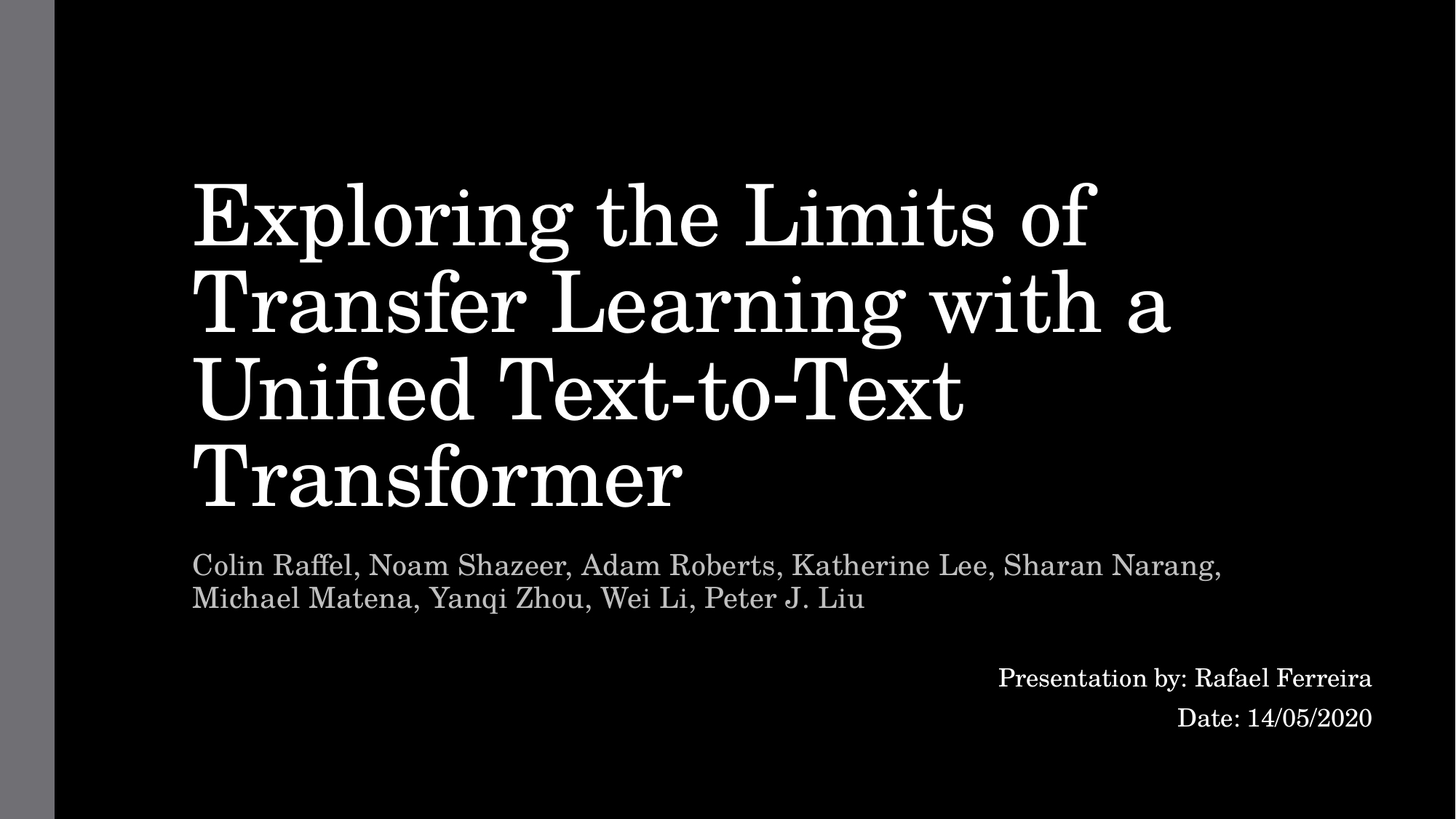

# Exploring the Limits of Transfer Learning with a Unified Text-to-Text Transformer
Colin Raffel, Noam Shazeer, Adam Roberts, Katherine Lee, Sharan Narang, Michael Matena, Yanqi Zhou, Wei Li, Peter J. Liu
Presentation by: Rafael Ferreira
Date: 14/05/2020